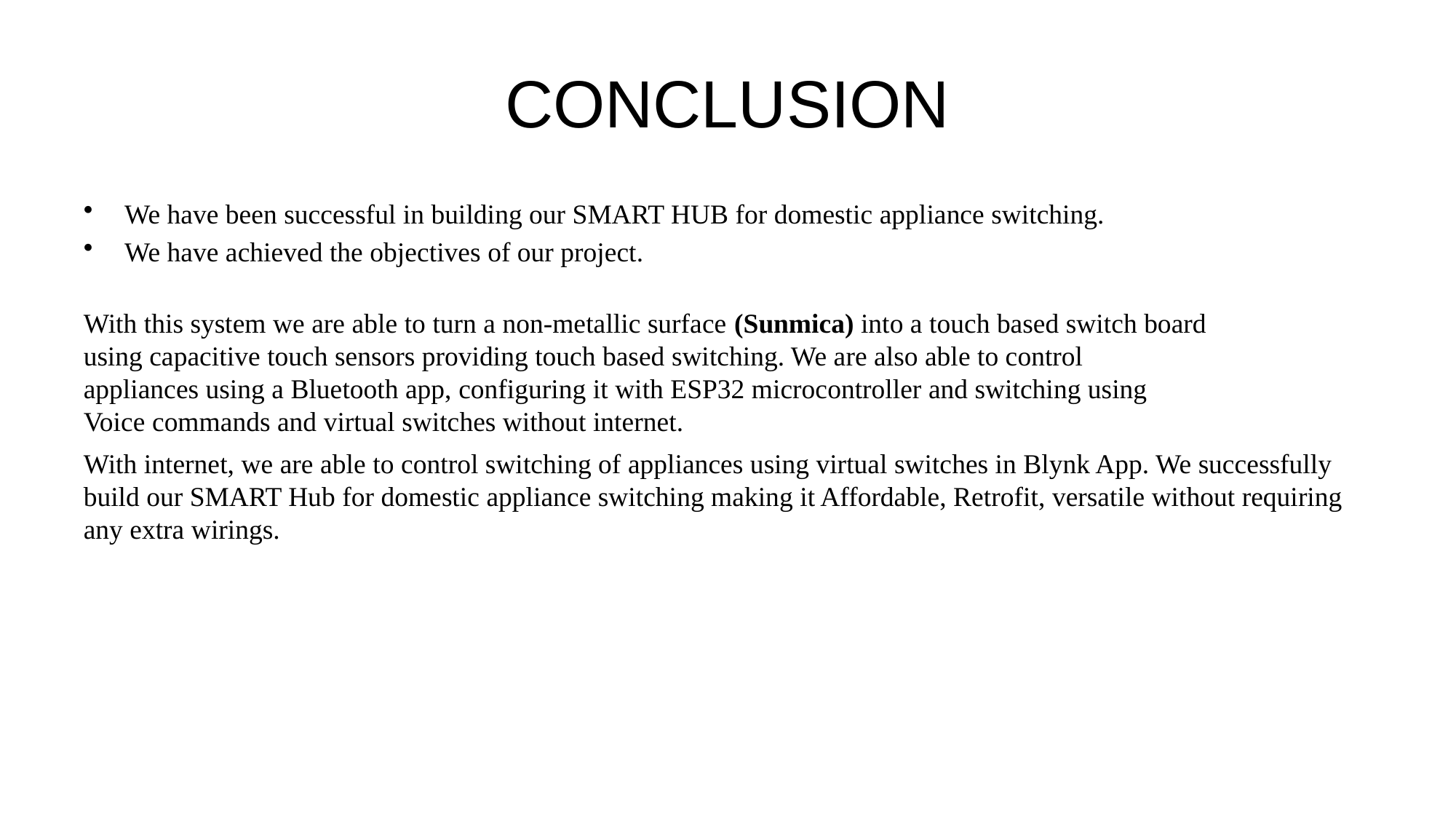

# CONCLUSION
We have been successful in building our SMART HUB for domestic appliance switching.
We have achieved the objectives of our project.
With this system we are able to turn a non-metallic surface (Sunmica) into a touch based switch board
using capacitive touch sensors providing touch based switching. We are also able to control
appliances using a Bluetooth app, configuring it with ESP32 microcontroller and switching using
Voice commands and virtual switches without internet.
With internet, we are able to control switching of appliances using virtual switches in Blynk App. We successfully build our SMART Hub for domestic appliance switching making it Affordable, Retrofit, versatile without requiring any extra wirings.